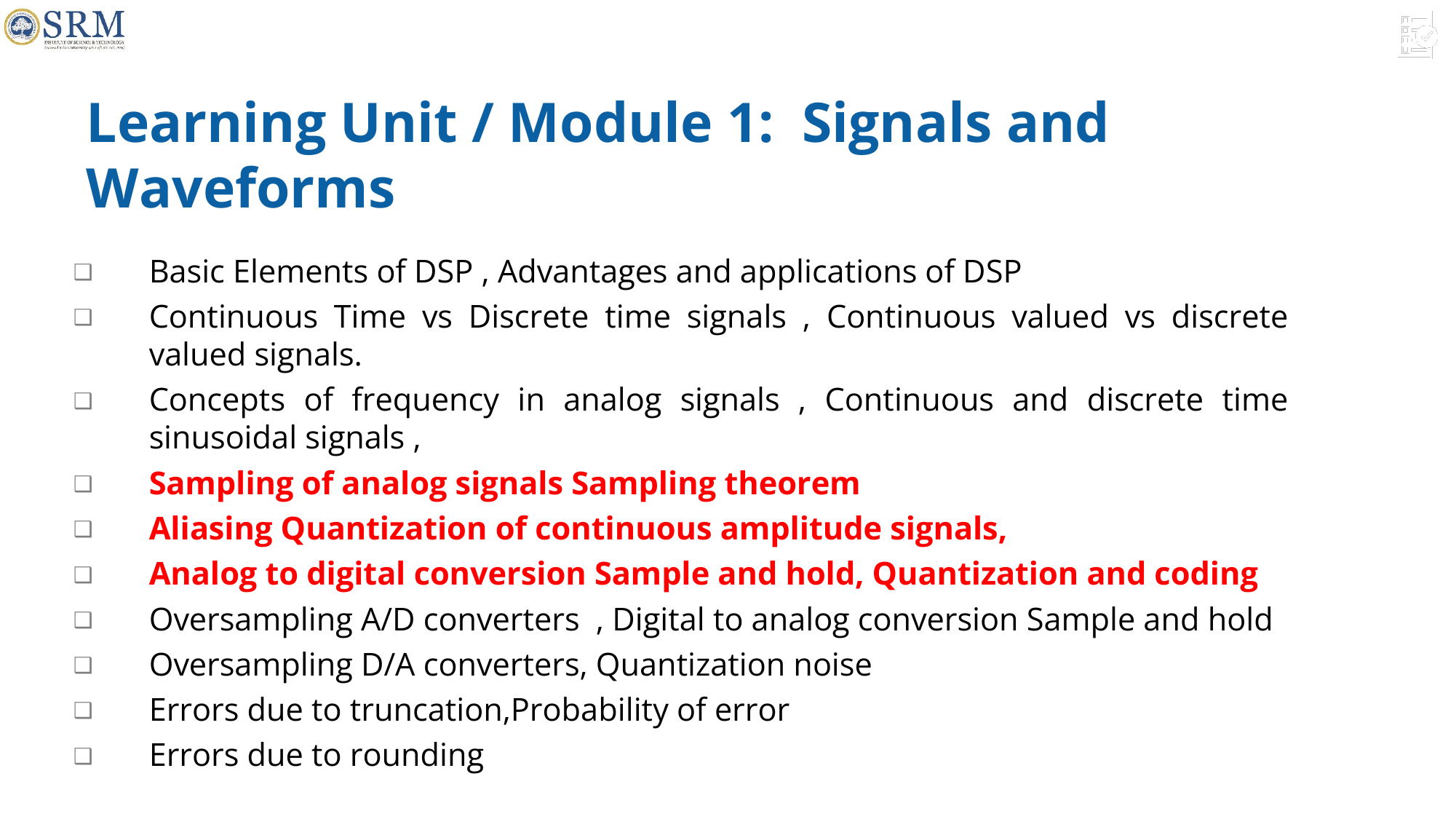

Learning Unit / Module 1:  Signals and Waveforms

Basic Elements of DSP , Advantages and applications of DSP
Continuous Time vs Discrete time signals , Continuous valued vs discrete valued signals.
Concepts of frequency in analog signals , Continuous and discrete time sinusoidal signals ,
Sampling of analog signals Sampling theorem
Aliasing Quantization of continuous amplitude signals,
Analog to digital conversion Sample and hold, Quantization and coding
Oversampling A/D converters  , Digital to analog conversion Sample and hold
Oversampling D/A converters, Quantization noise
Errors due to truncation,Probability of error
Errors due to rounding